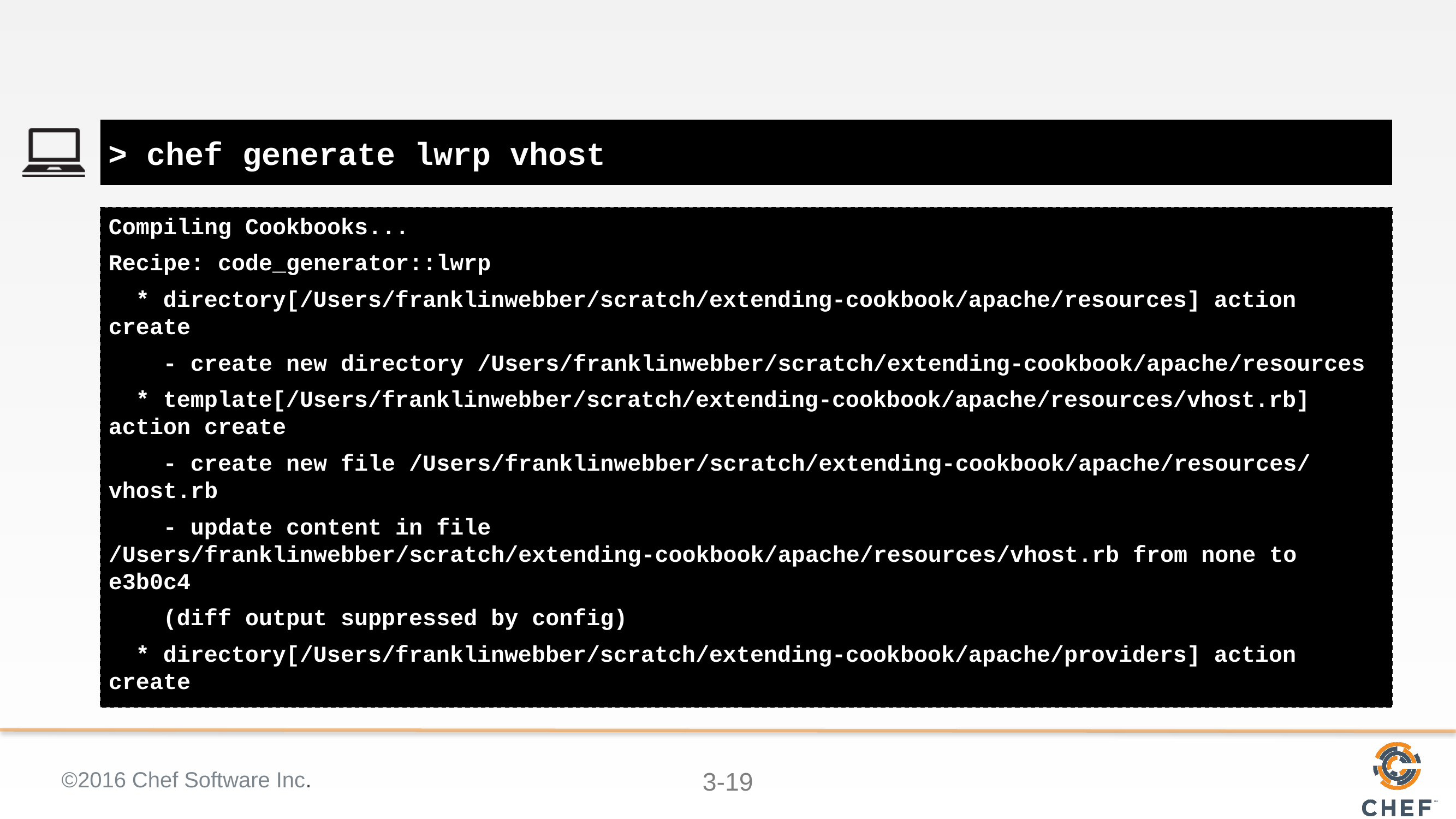

#
> chef generate lwrp vhost
Compiling Cookbooks...
Recipe: code_generator::lwrp
  * directory[/Users/franklinwebber/scratch/extending-cookbook/apache/resources] action create
    - create new directory /Users/franklinwebber/scratch/extending-cookbook/apache/resources
  * template[/Users/franklinwebber/scratch/extending-cookbook/apache/resources/vhost.rb] action create
    - create new file /Users/franklinwebber/scratch/extending-cookbook/apache/resources/vhost.rb
    - update content in file /Users/franklinwebber/scratch/extending-cookbook/apache/resources/vhost.rb from none to e3b0c4
    (diff output suppressed by config)
  * directory[/Users/franklinwebber/scratch/extending-cookbook/apache/providers] action create